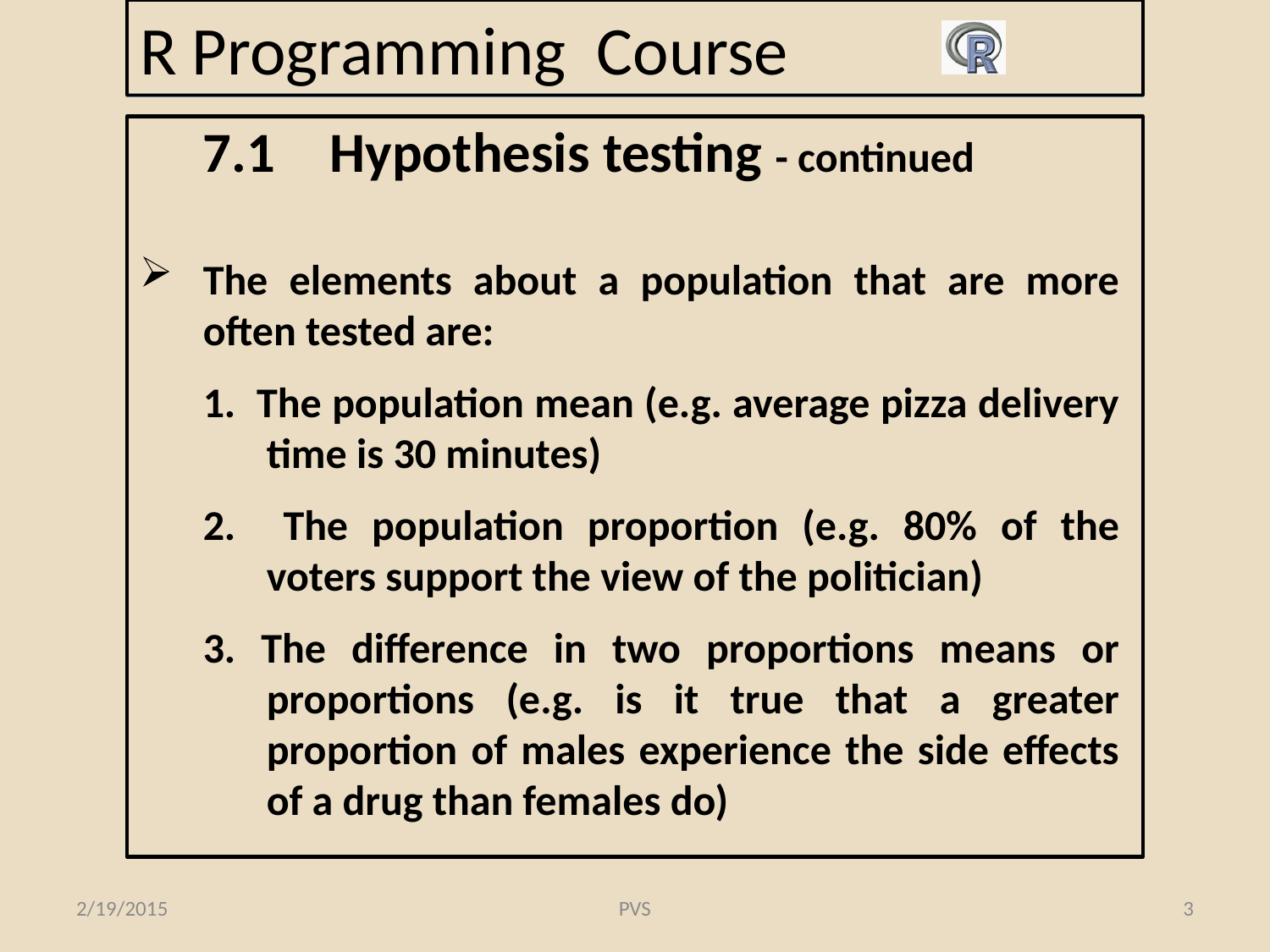

# R Programming  Course
7.1	Hypothesis testing - continued

The elements about a population that are more often tested are:
1.  The population mean (e.g. average pizza delivery time is 30 minutes)
2.  The population proportion (e.g. 80% of the voters support the view of the politician)
3. The difference in two proportions means or proportions (e.g. is it true that a greater proportion of males experience the side effects of a drug than females do)
2/19/2015
PVS
3